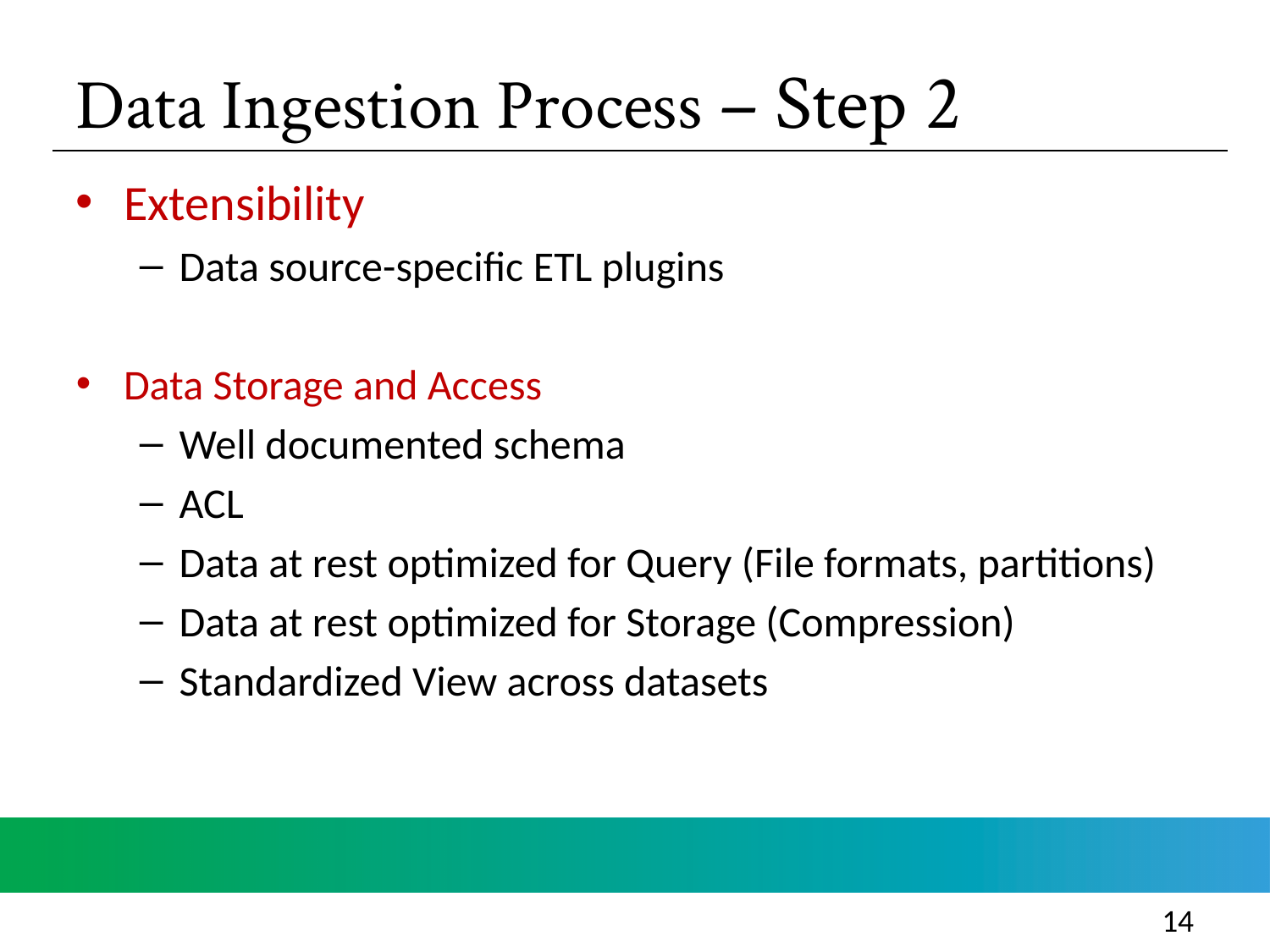

# Data Ingestion Process – Step 2
Extensibility
Data source-specific ETL plugins

Data Storage and Access
Well documented schema
ACL
Data at rest optimized for Query (File formats, partitions)
Data at rest optimized for Storage (Compression)
Standardized View across datasets

14